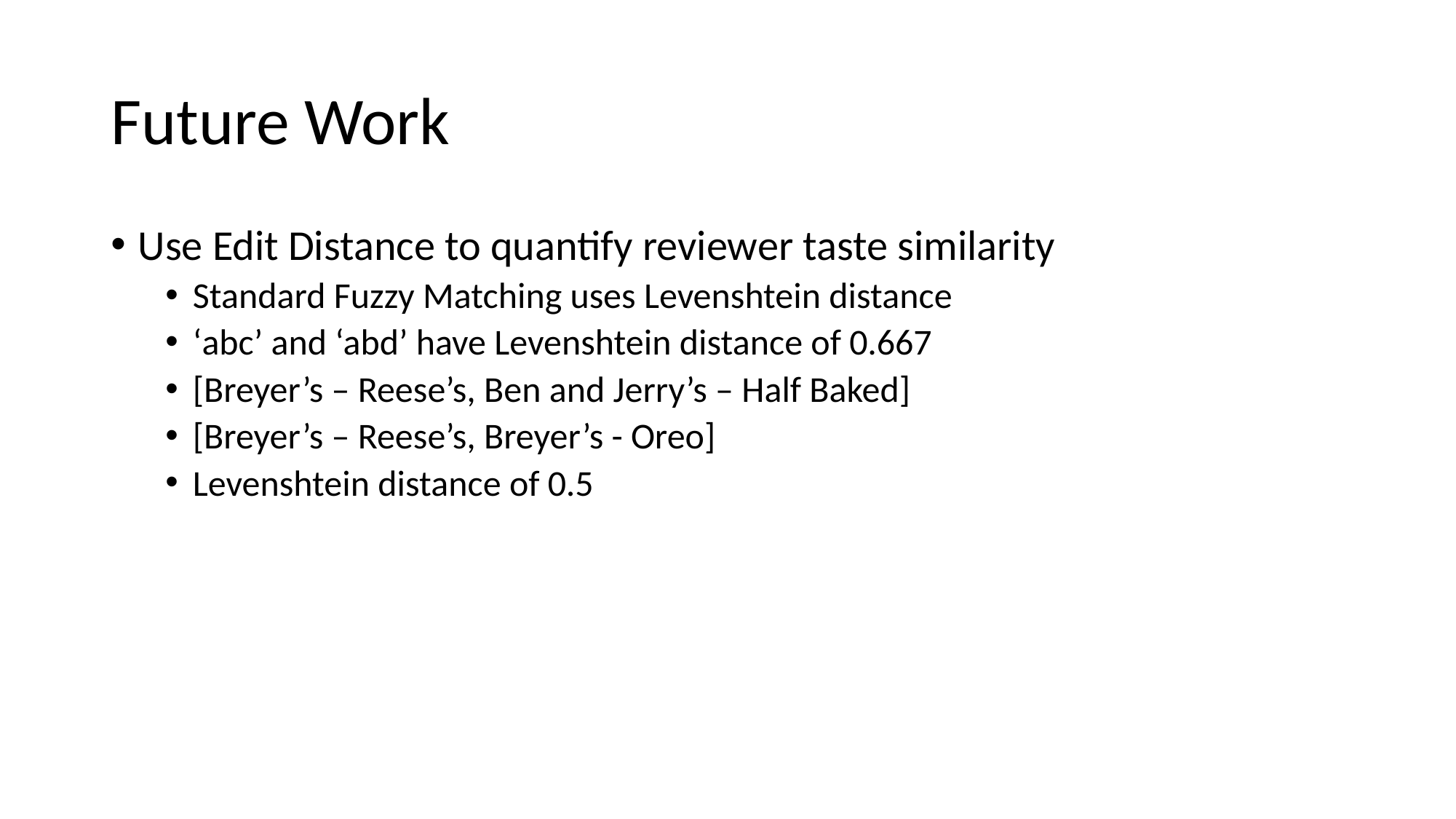

# Future Work
Use Edit Distance to quantify reviewer taste similarity
Standard Fuzzy Matching uses Levenshtein distance
‘abc’ and ‘abd’ have Levenshtein distance of 0.667
[Breyer’s – Reese’s, Ben and Jerry’s – Half Baked]
[Breyer’s – Reese’s, Breyer’s - Oreo]
Levenshtein distance of 0.5